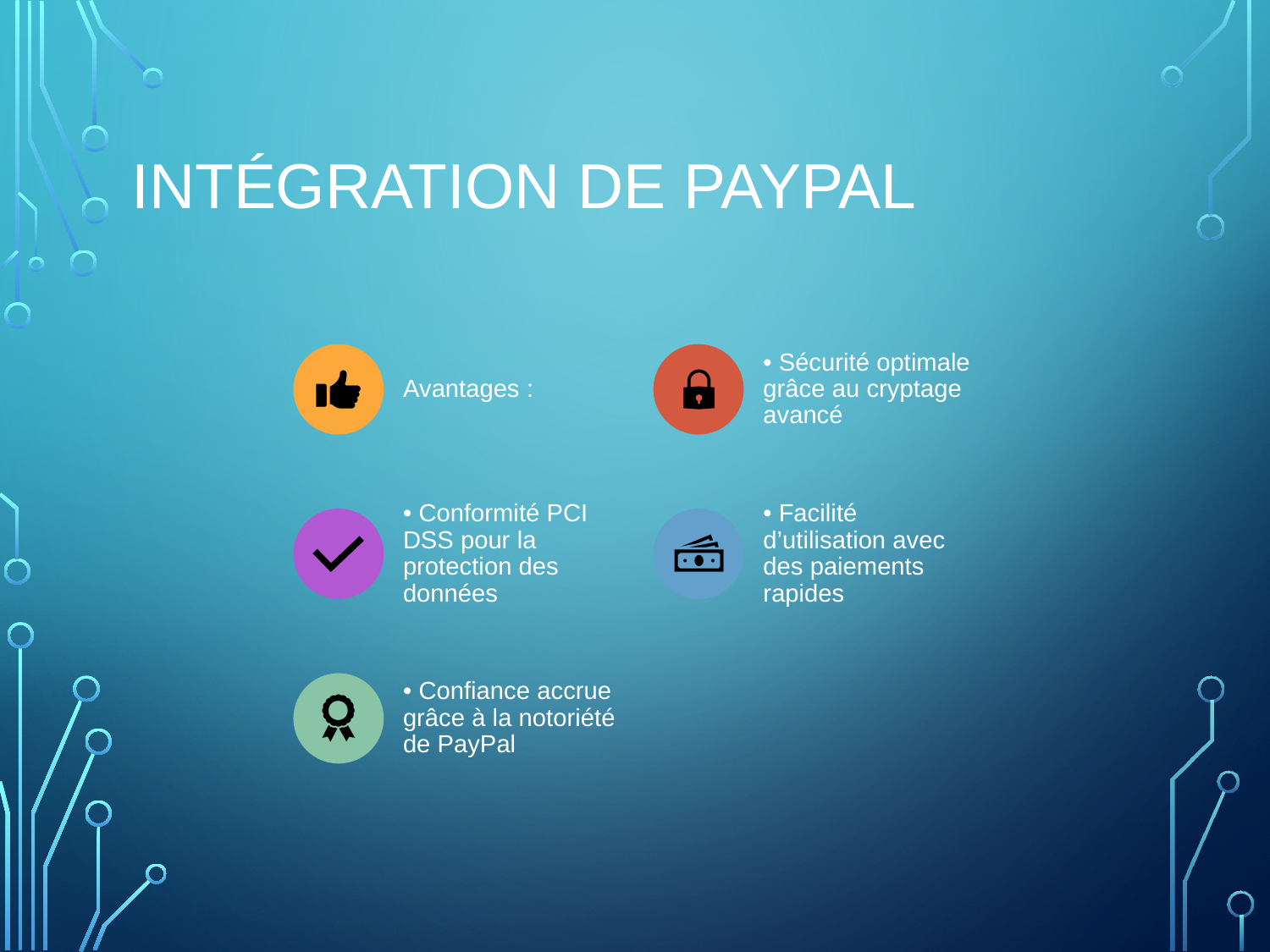

# Intégration de PayPal
Avantages :
• Sécurité optimale grâce au cryptage avancé
• Conformité PCI DSS pour la protection des données
• Facilité d’utilisation avec des paiements rapides
• Confiance accrue grâce à la notoriété de PayPal